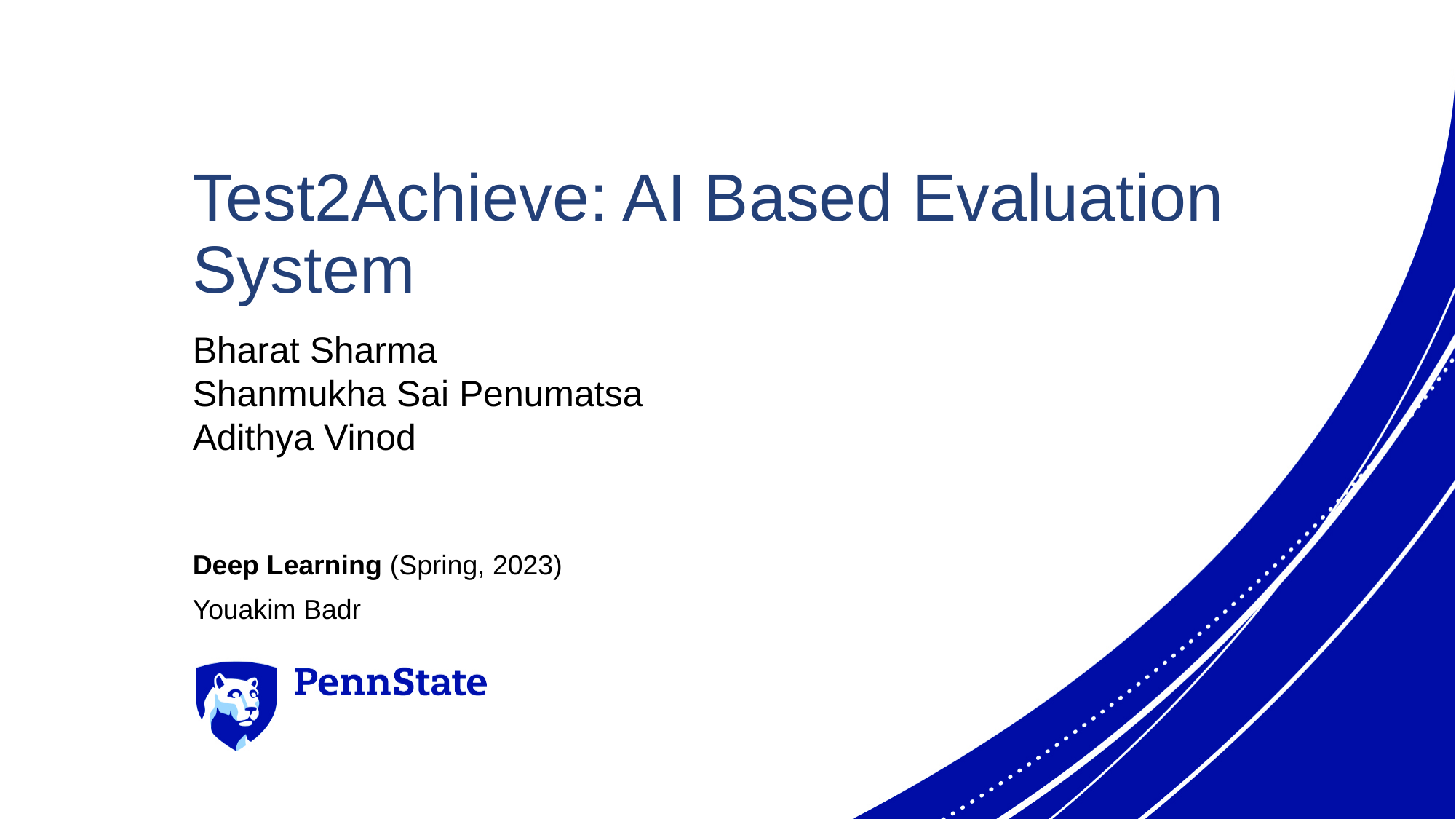

# Test2Achieve: AI Based Evaluation System
Bharat Sharma
Shanmukha Sai Penumatsa
Adithya Vinod
Deep Learning (Spring, 2023)
Youakim Badr